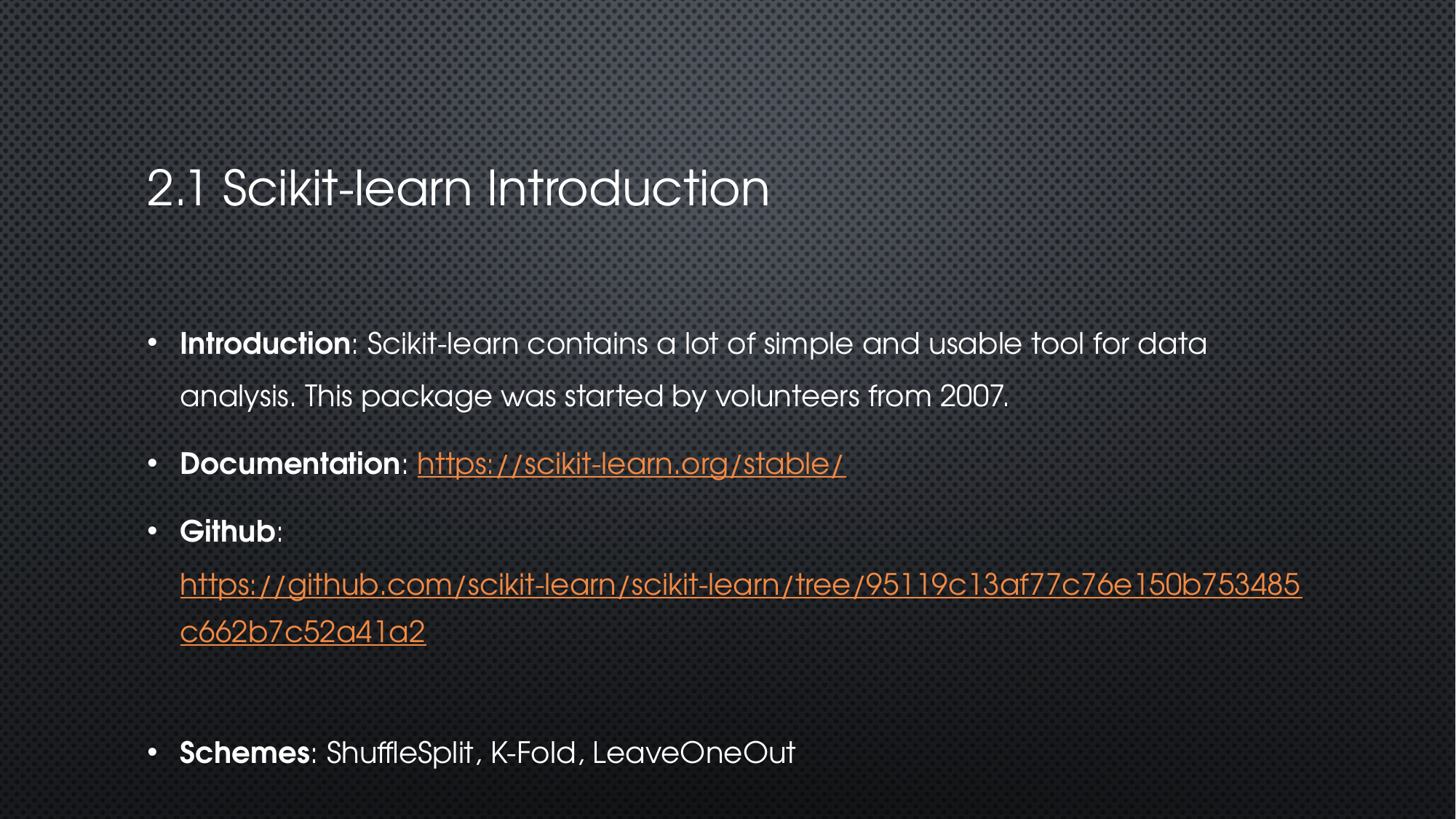

# 2.1 Scikit-learn Introduction
Introduction: Scikit-learn contains a lot of simple and usable tool for data analysis. This package was started by volunteers from 2007.
Documentation: https://scikit-learn.org/stable/
Github: https://github.com/scikit-learn/scikit-learn/tree/95119c13af77c76e150b753485c662b7c52a41a2
Schemes: ShuffleSplit, K-Fold, LeaveOneOut